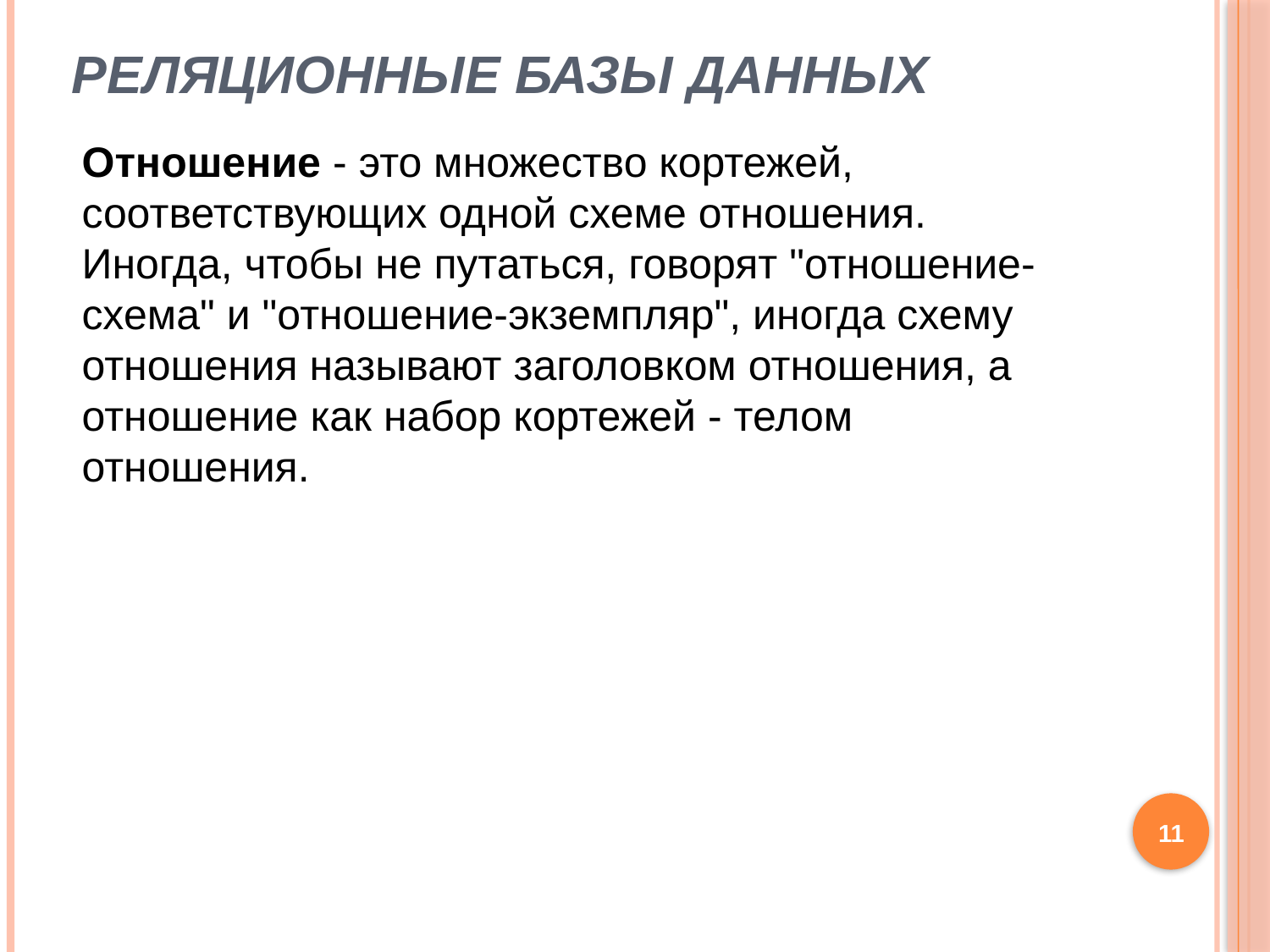

# Реляционные базы данных
Отношение - это множество кортежей, соответствующих одной схеме отношения. Иногда, чтобы не путаться, говорят "отношение-схема" и "отношение-экземпляр", иногда схему отношения называют заголовком отношения, а отношение как набор кортежей - телом отношения.

11